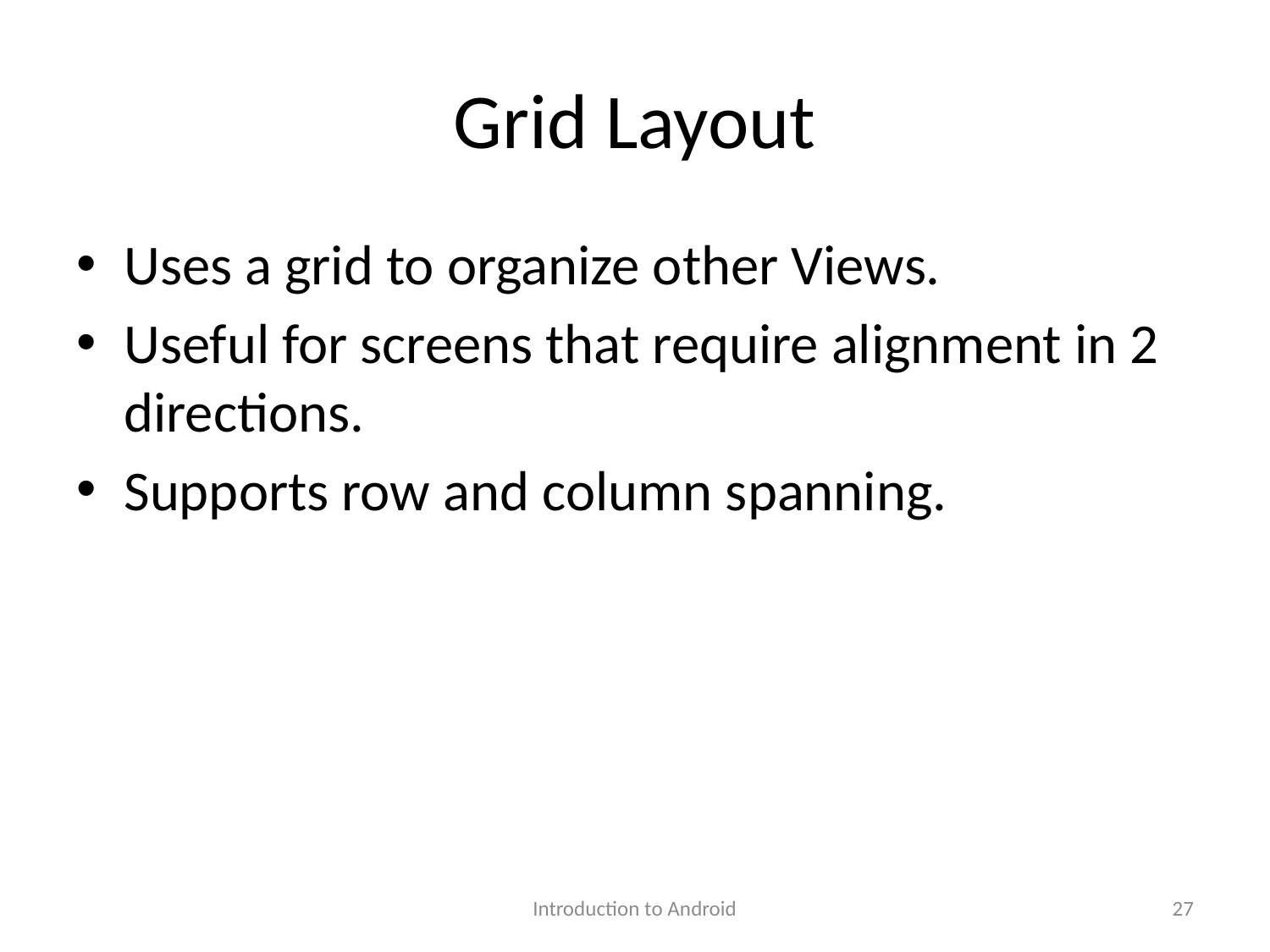

# Grid Layout
Uses a grid to organize other Views.
Useful for screens that require alignment in 2 directions.
Supports row and column spanning.

Introduction to Android
27